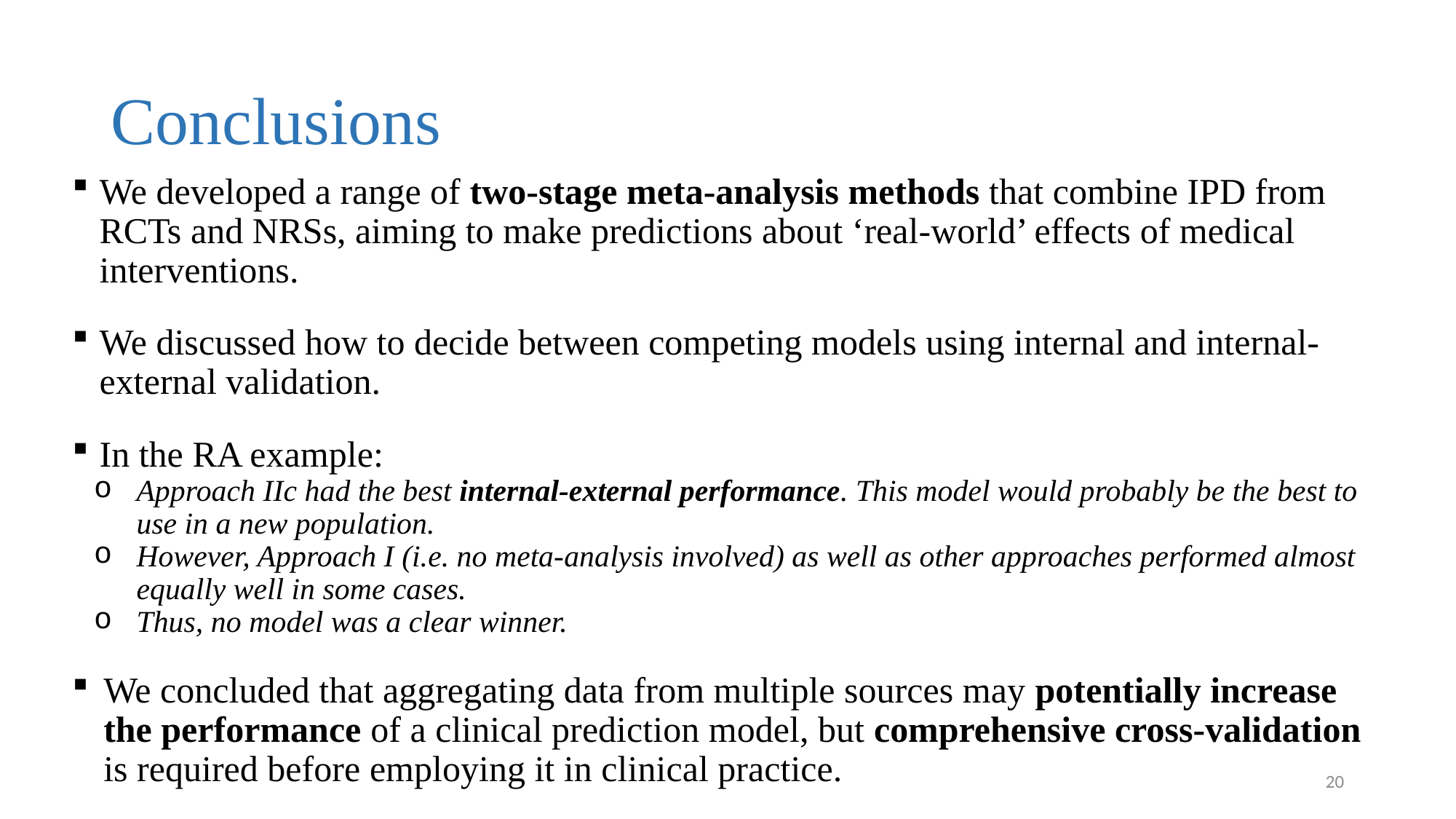

# Conclusions
We developed a range of two-stage meta-analysis methods that combine IPD from RCTs and NRSs, aiming to make predictions about ‘real-world’ effects of medical interventions.
We discussed how to decide between competing models using internal and internal-external validation.
In the RA example:
Approach IIc had the best internal-external performance. This model would probably be the best to use in a new population.
However, Approach I (i.e. no meta-analysis involved) as well as other approaches performed almost equally well in some cases.
Thus, no model was a clear winner.

We concluded that aggregating data from multiple sources may potentially increase the performance of a clinical prediction model, but comprehensive cross-validation is required before employing it in clinical practice.

20